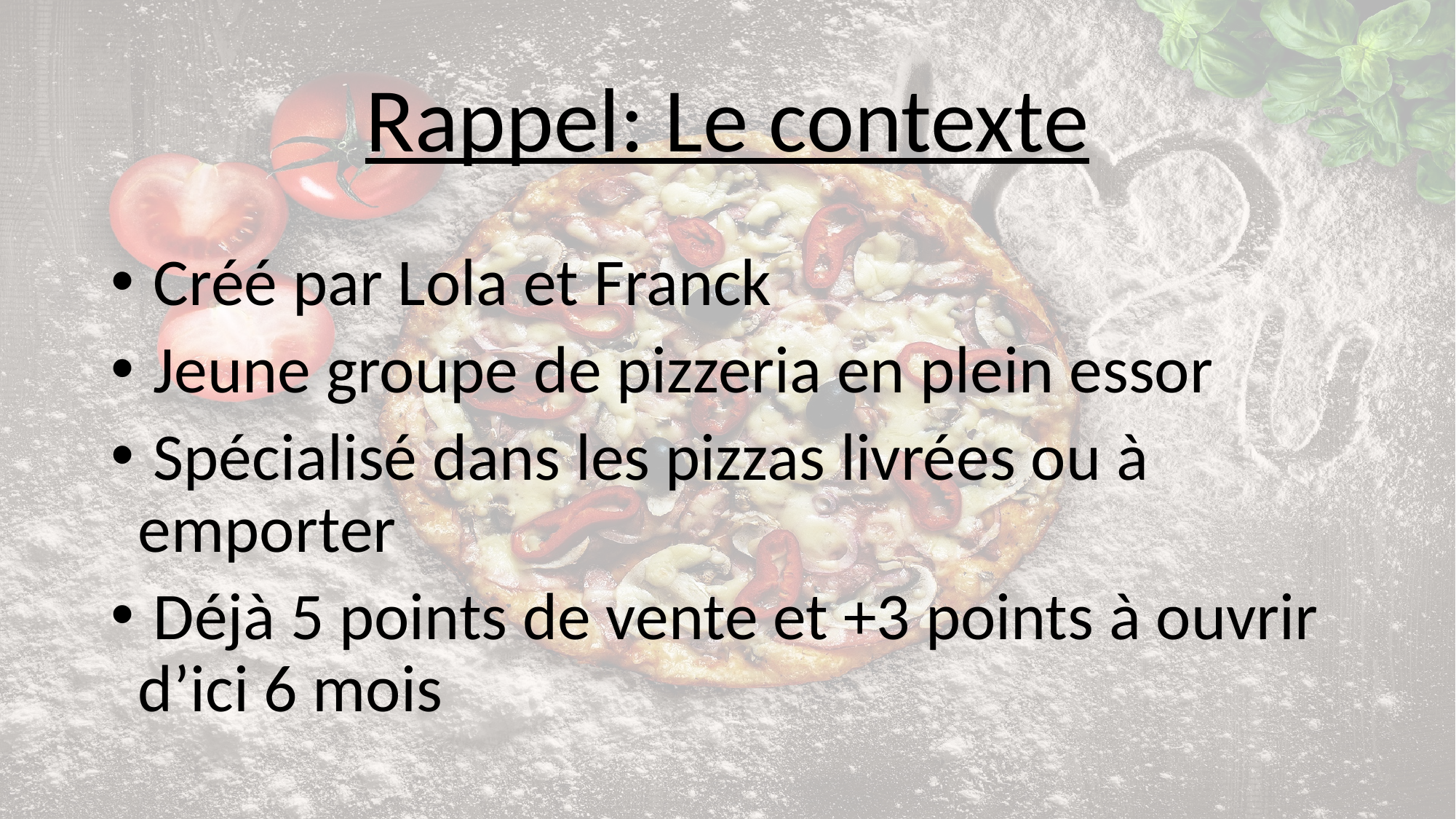

# Rappel: Le contexte
 Créé par Lola et Franck
 Jeune groupe de pizzeria en plein essor
 Spécialisé dans les pizzas livrées ou à emporter
 Déjà 5 points de vente et +3 points à ouvrir d’ici 6 mois